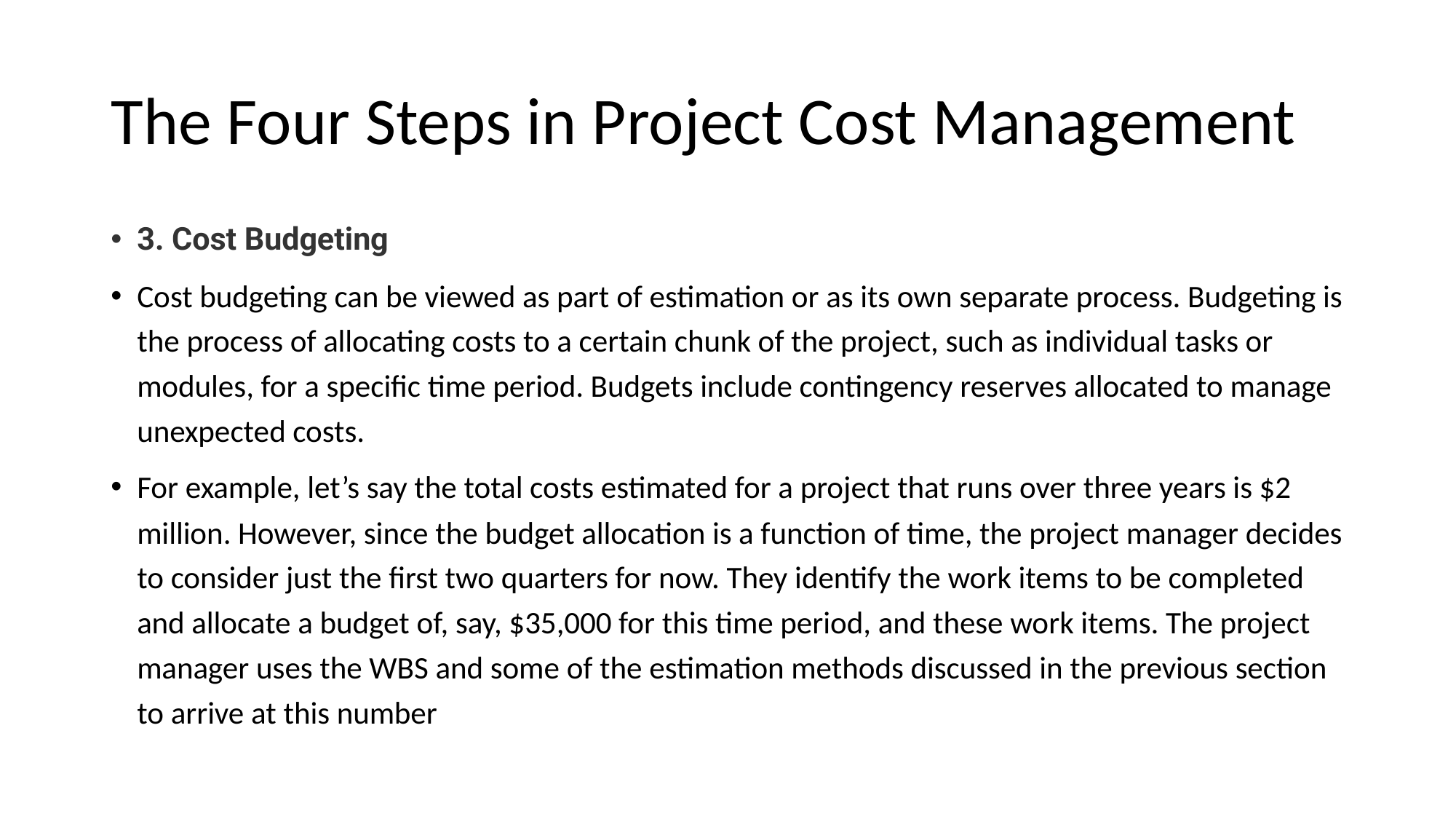

# The Four Steps in Project Cost Management
3. Cost Budgeting
Cost budgeting can be viewed as part of estimation or as its own separate process. Budgeting is the process of allocating costs to a certain chunk of the project, such as individual tasks or modules, for a specific time period. Budgets include contingency reserves allocated to manage unexpected costs.
For example, let’s say the total costs estimated for a project that runs over three years is $2 million. However, since the budget allocation is a function of time, the project manager decides to consider just the first two quarters for now. They identify the work items to be completed and allocate a budget of, say, $35,000 for this time period, and these work items. The project manager uses the WBS and some of the estimation methods discussed in the previous section to arrive at this number